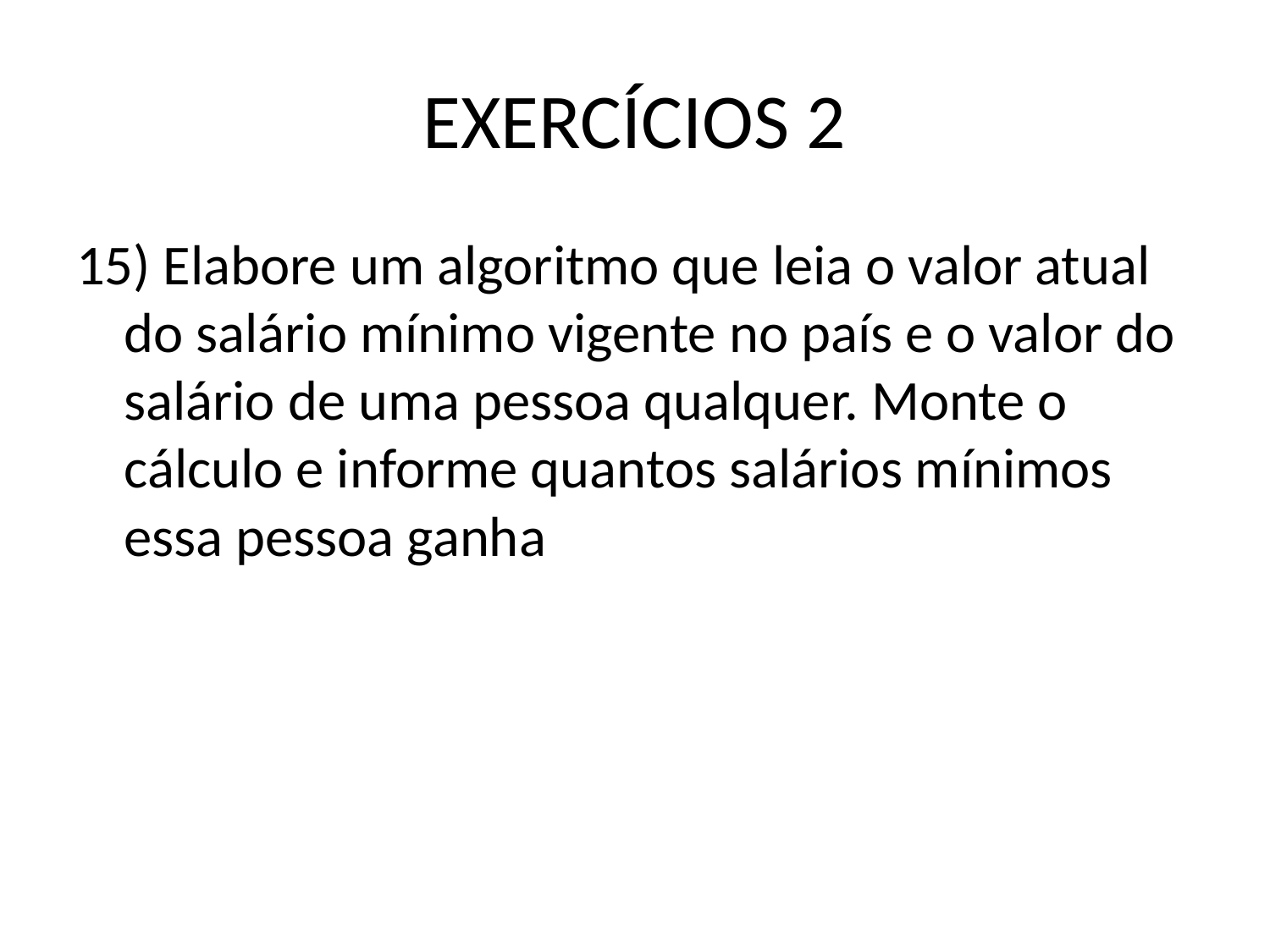

# EXERCÍCIOS 2
15) Elabore um algoritmo que leia o valor atual do salário mínimo vigente no país e o valor do salário de uma pessoa qualquer. Monte o cálculo e informe quantos salários mínimos essa pessoa ganha